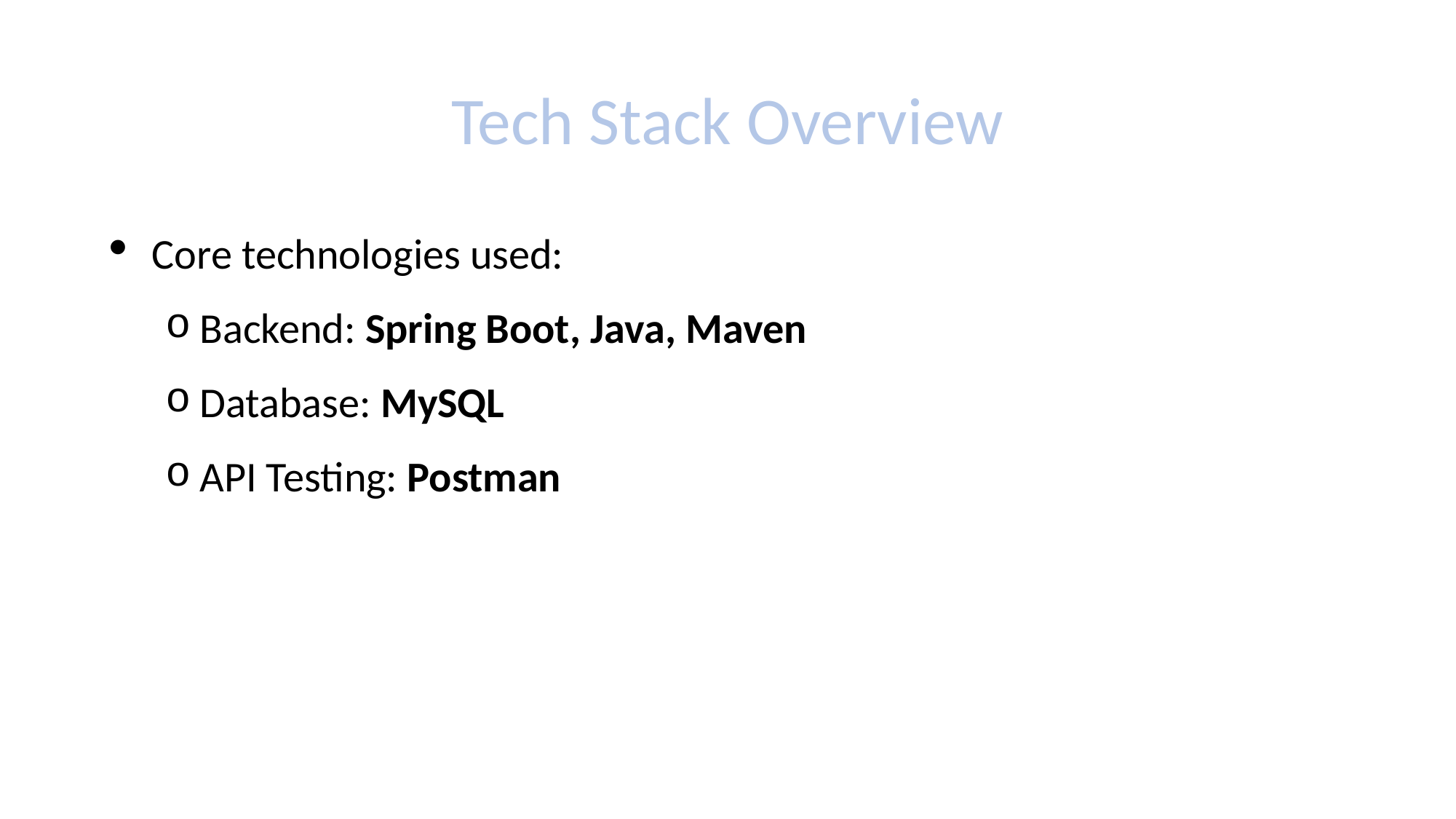

# Tech Stack Overview
Core technologies used:
Backend: Spring Boot, Java, Maven
Database: MySQL
API Testing: Postman